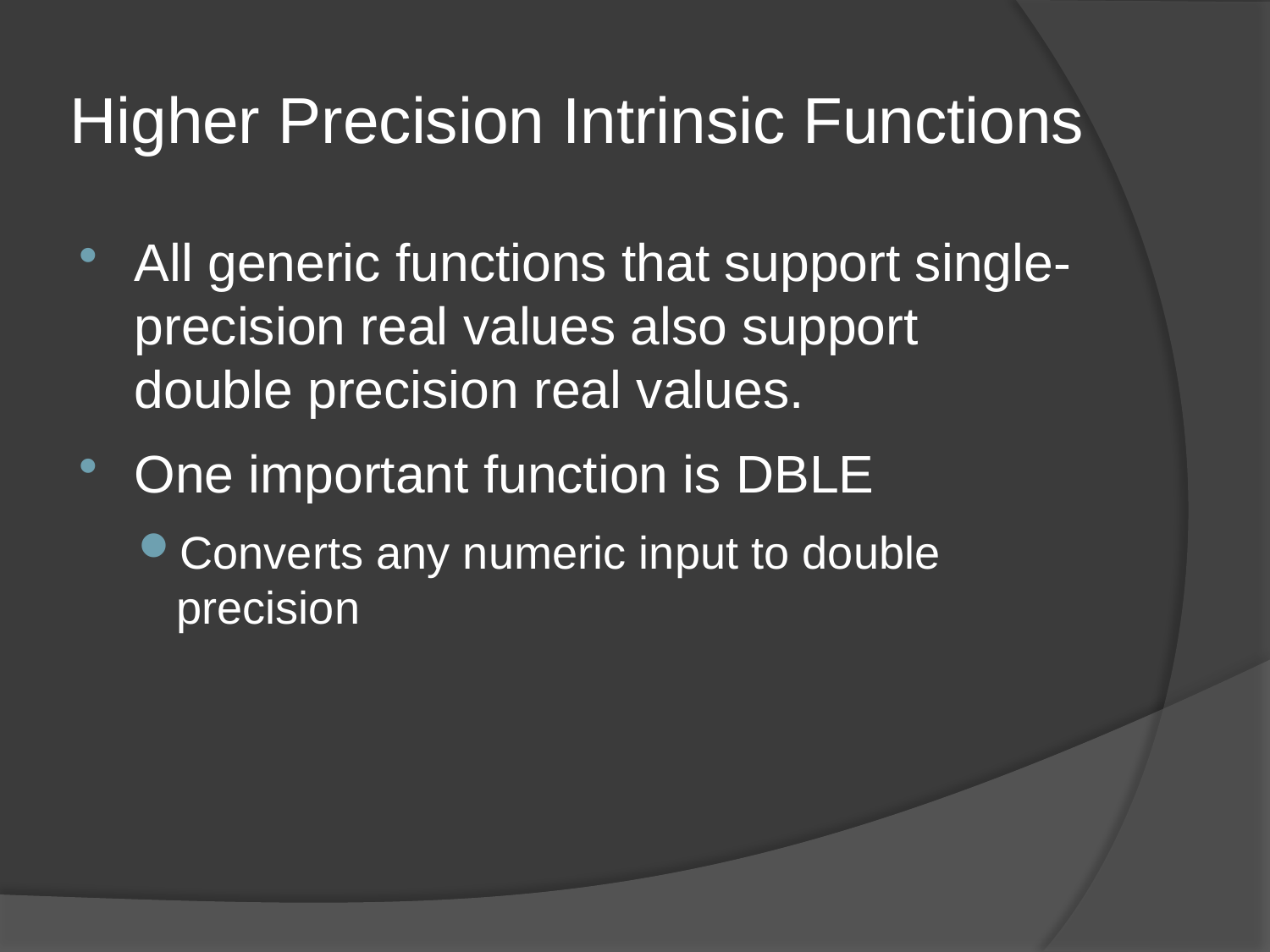

# Higher Precision Intrinsic Functions
All generic functions that support single-precision real values also support double precision real values.
One important function is DBLE
Converts any numeric input to double precision